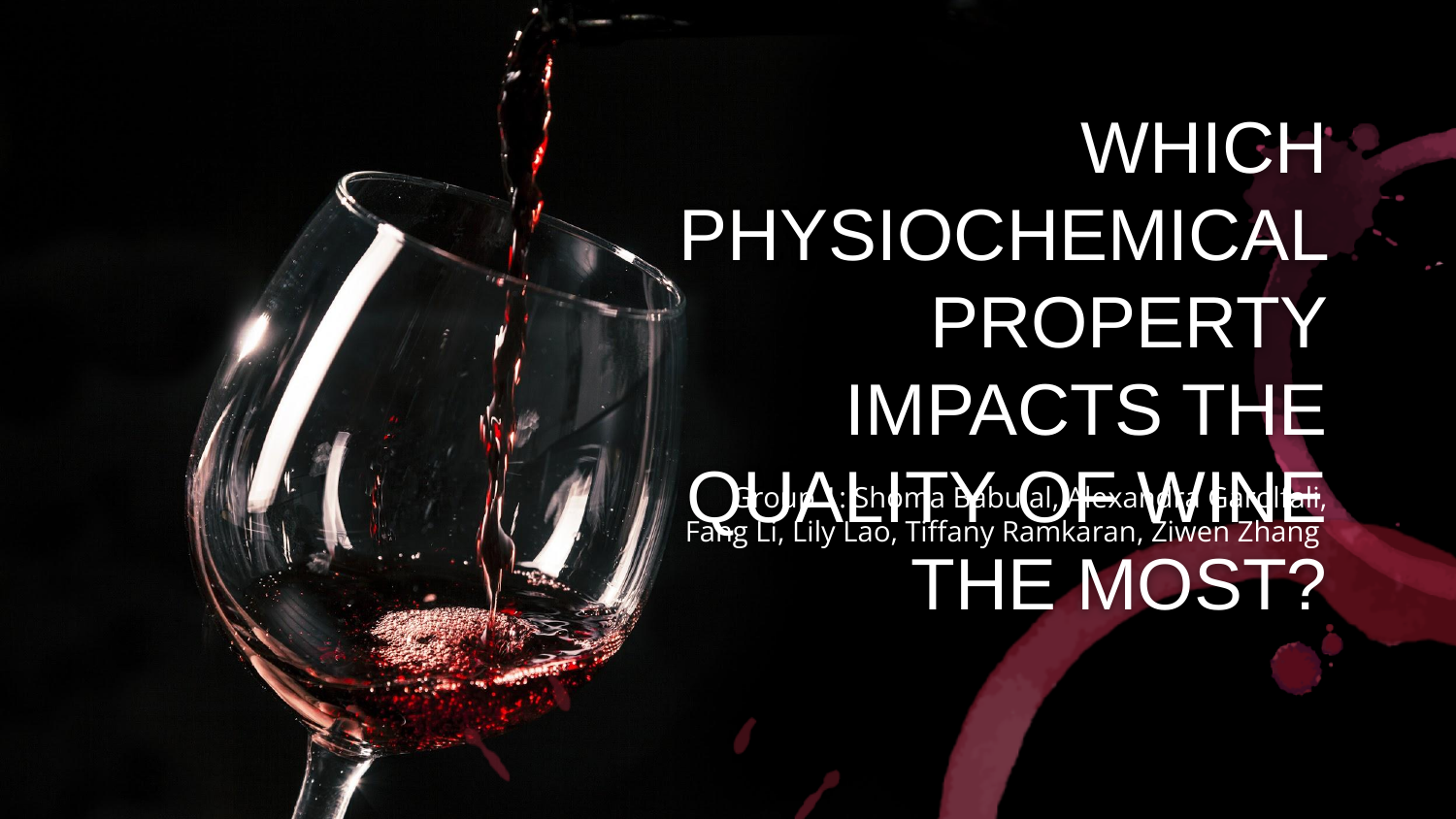

# WHICH PHYSIOCHEMICAL PROPERTY IMPACTS THE QUALITY OF WINE THE MOST?
Group 1: Shoma Babulal, Alexandra Garolfali, Fang Li, Lily Lao, Tiffany Ramkaran, Ziwen Zhang